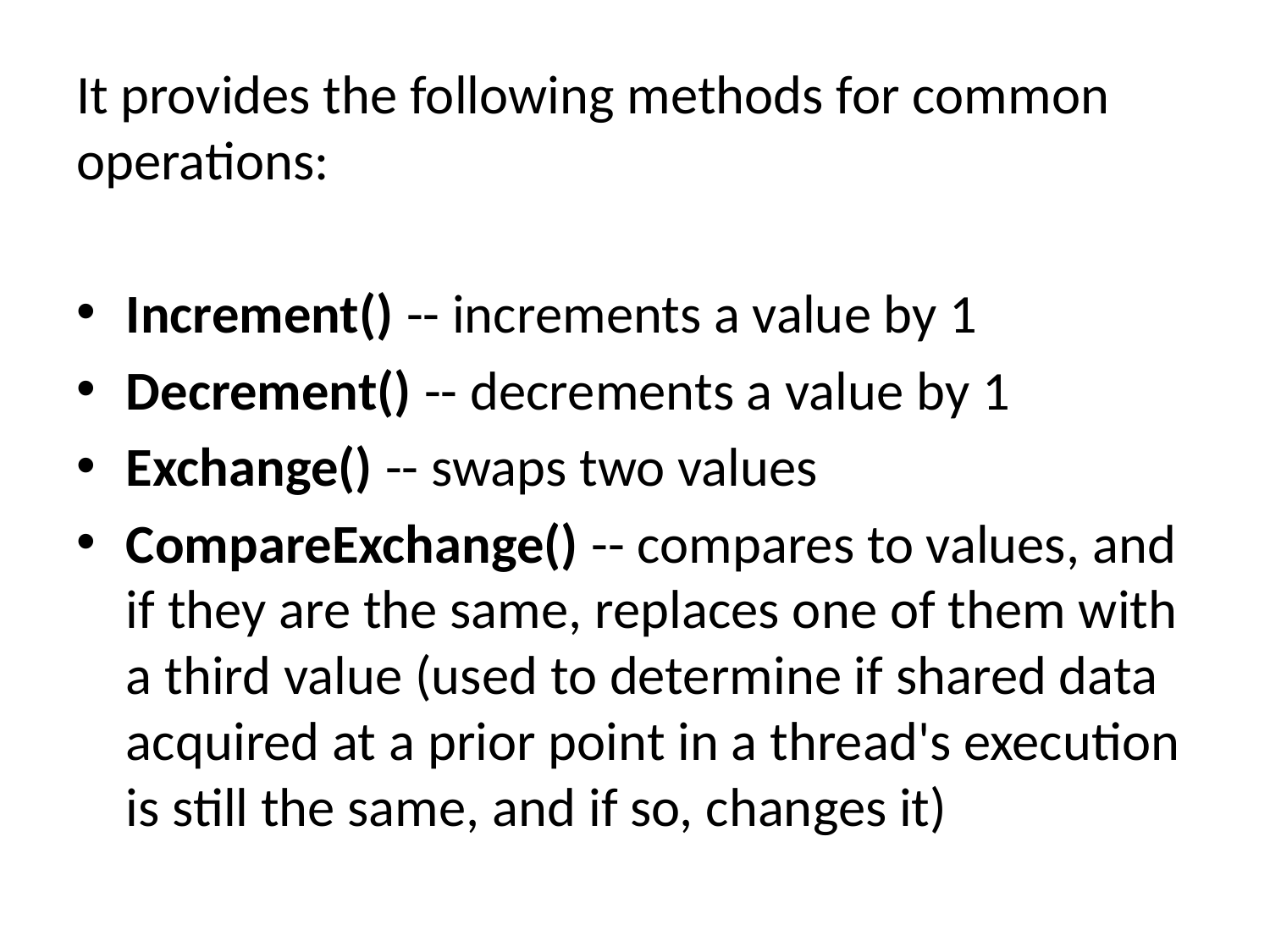

It provides the following methods for common operations:

Increment() -- increments a value by 1
Decrement() -- decrements a value by 1
Exchange() -- swaps two values
CompareExchange() -- compares to values, and if they are the same, replaces one of them with a third value (used to determine if shared data acquired at a prior point in a thread's execution is still the same, and if so, changes it)